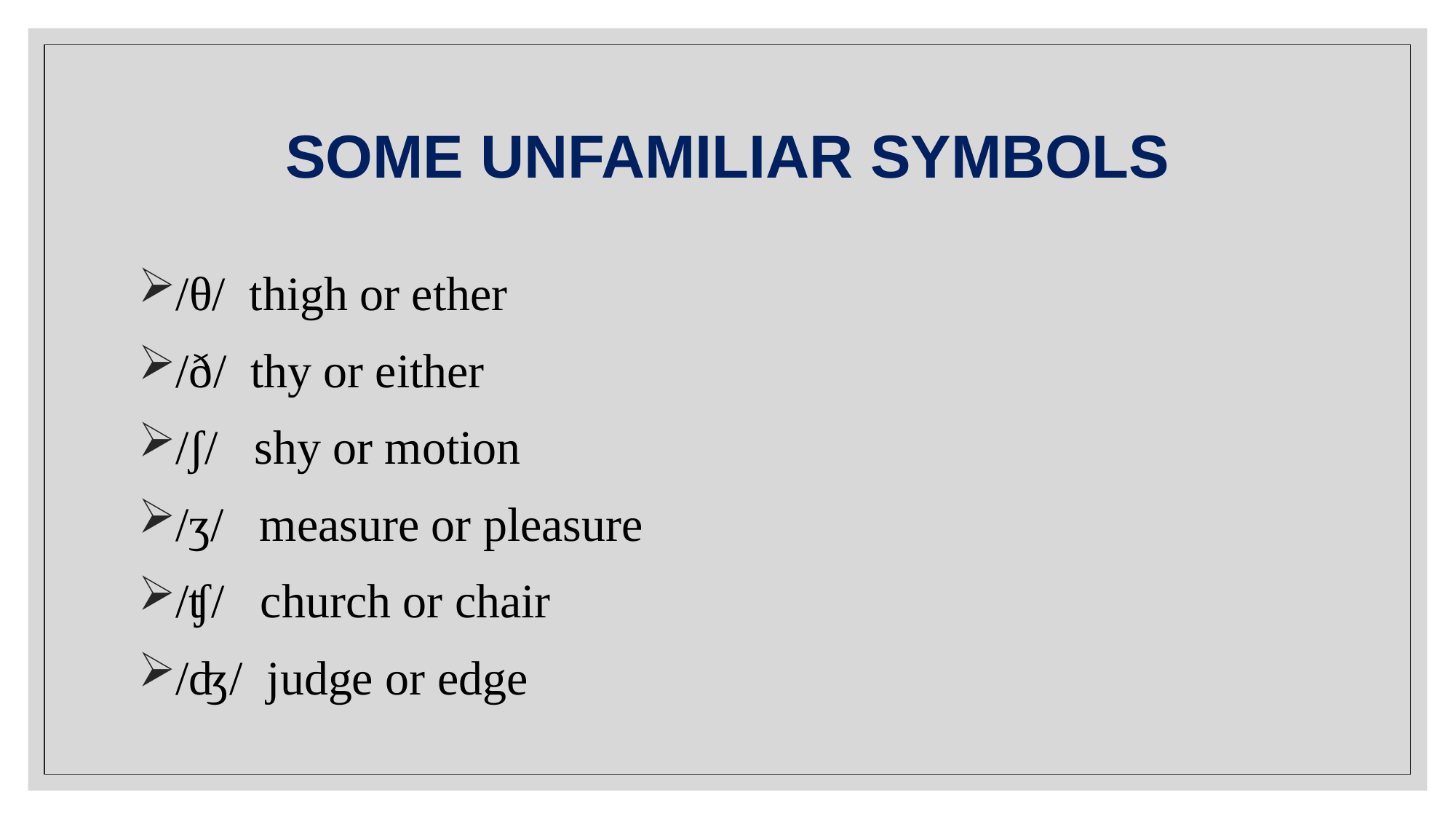

# SOME UNFAMILIAR SYMBOLS
/θ/  thigh or ether
/ð/  thy or either
/ʃ/   shy or motion
/ʒ/   measure or pleasure
/ʧ/   church or chair
/ʤ/  judge or edge